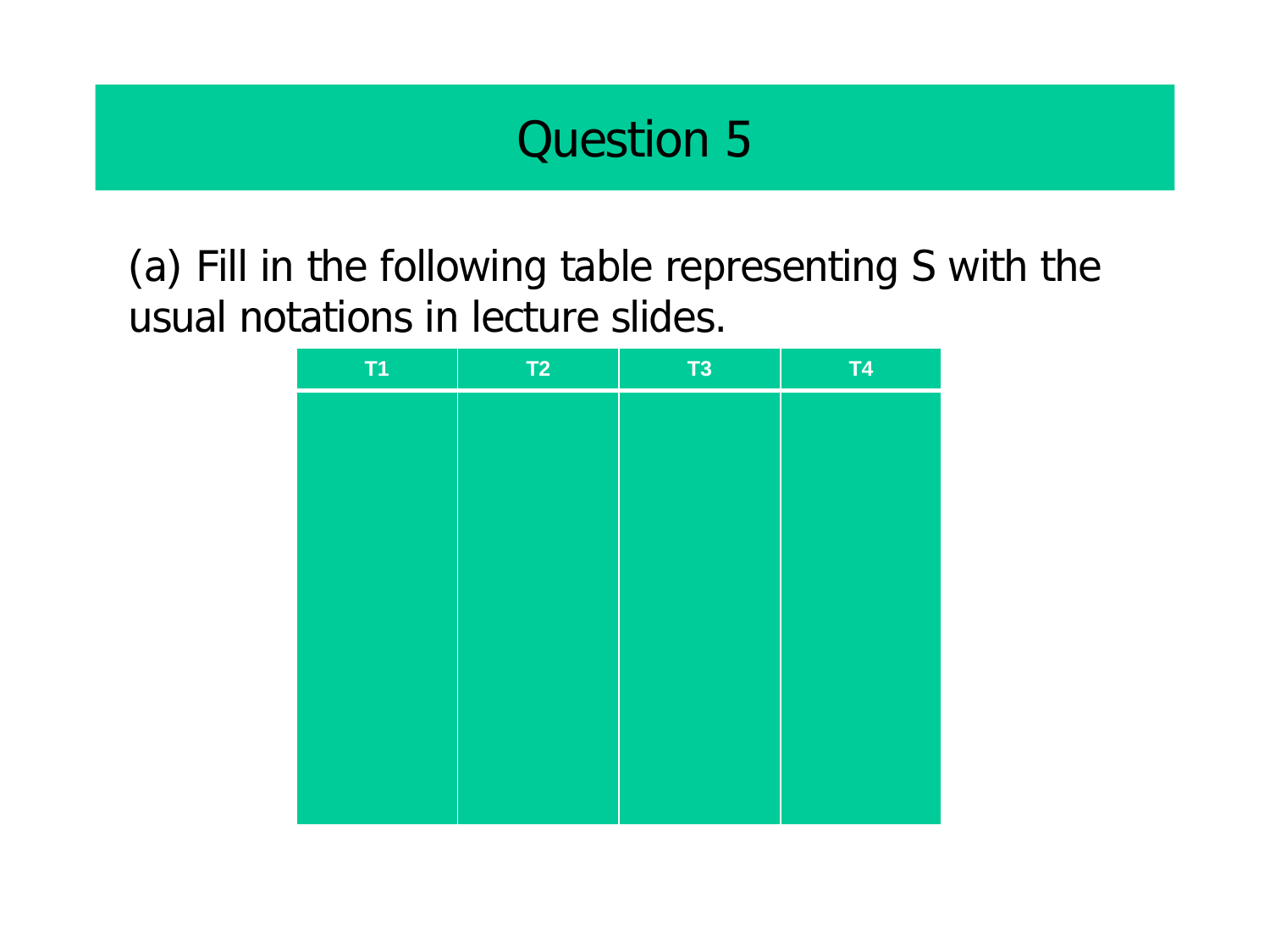

# Question 5
(a) Fill in the following table representing S with the usual notations in lecture slides.
| T1 | T2 | T3 | T4 |
| --- | --- | --- | --- |
|  |  |  |  |